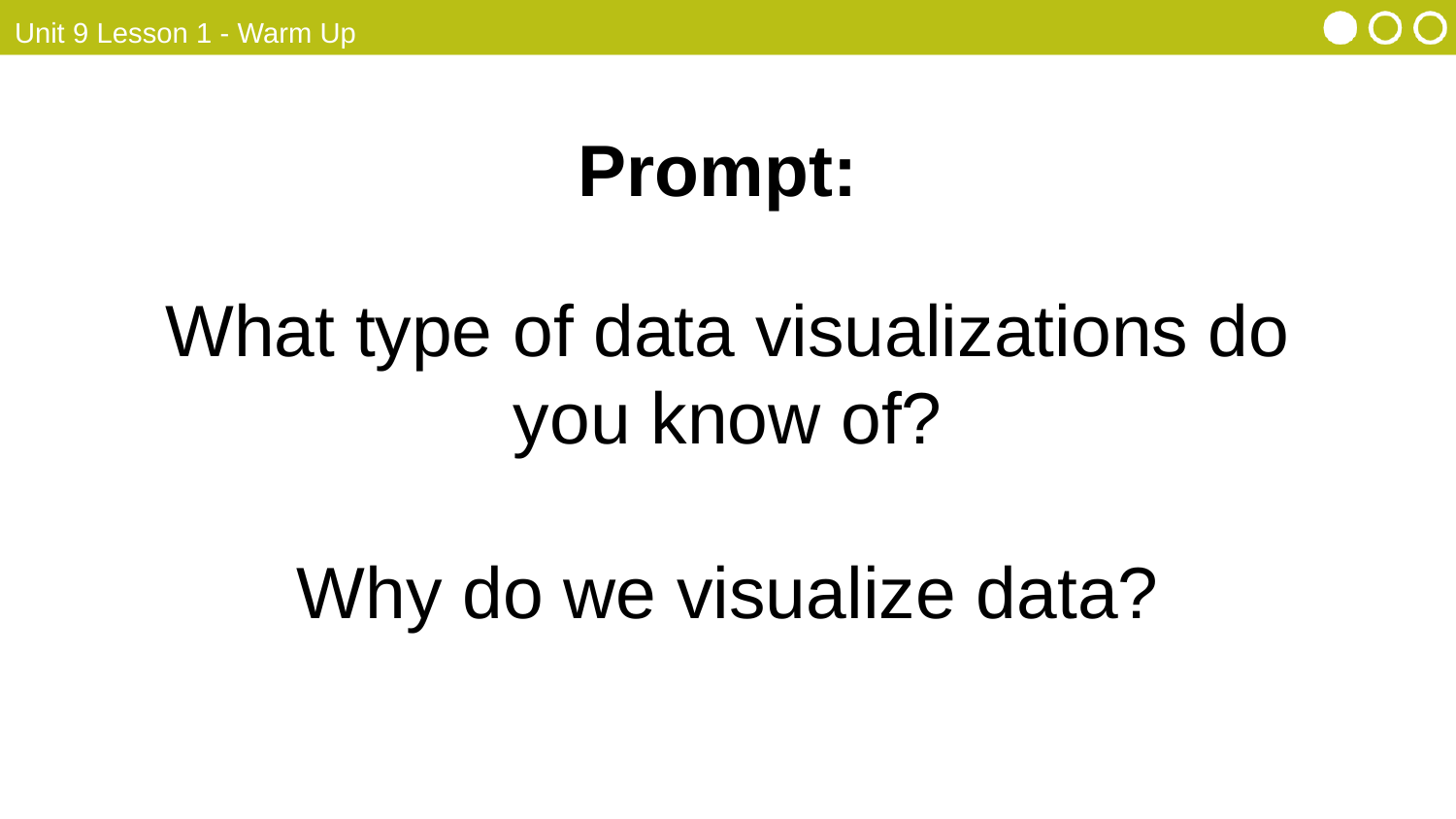

Unit 9 Lesson 1 - Warm Up
Prompt:

What type of data visualizations do you know of?

Why do we visualize data?